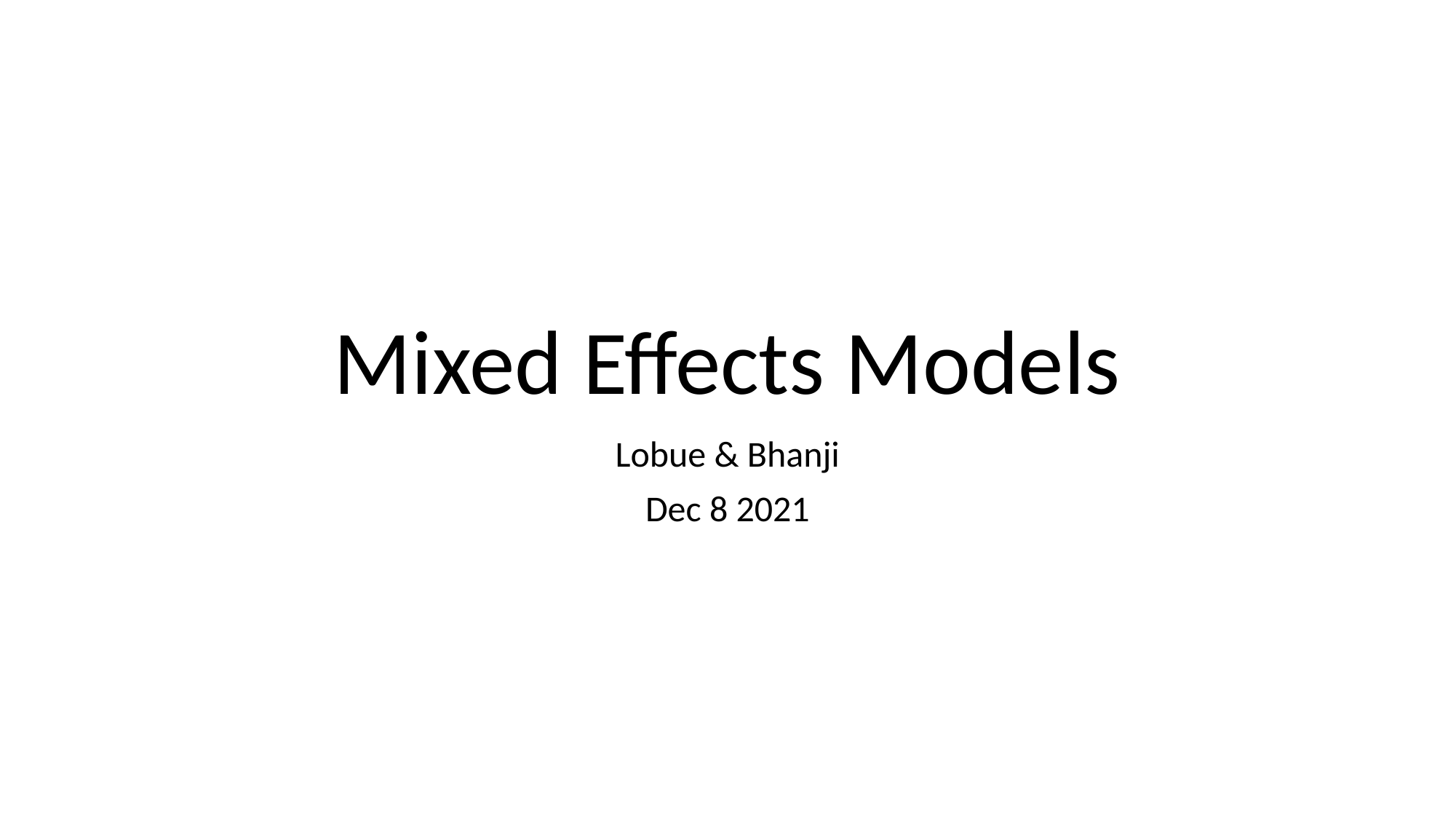

# Mixed Effects Models
Lobue & Bhanji
Dec 8 2021